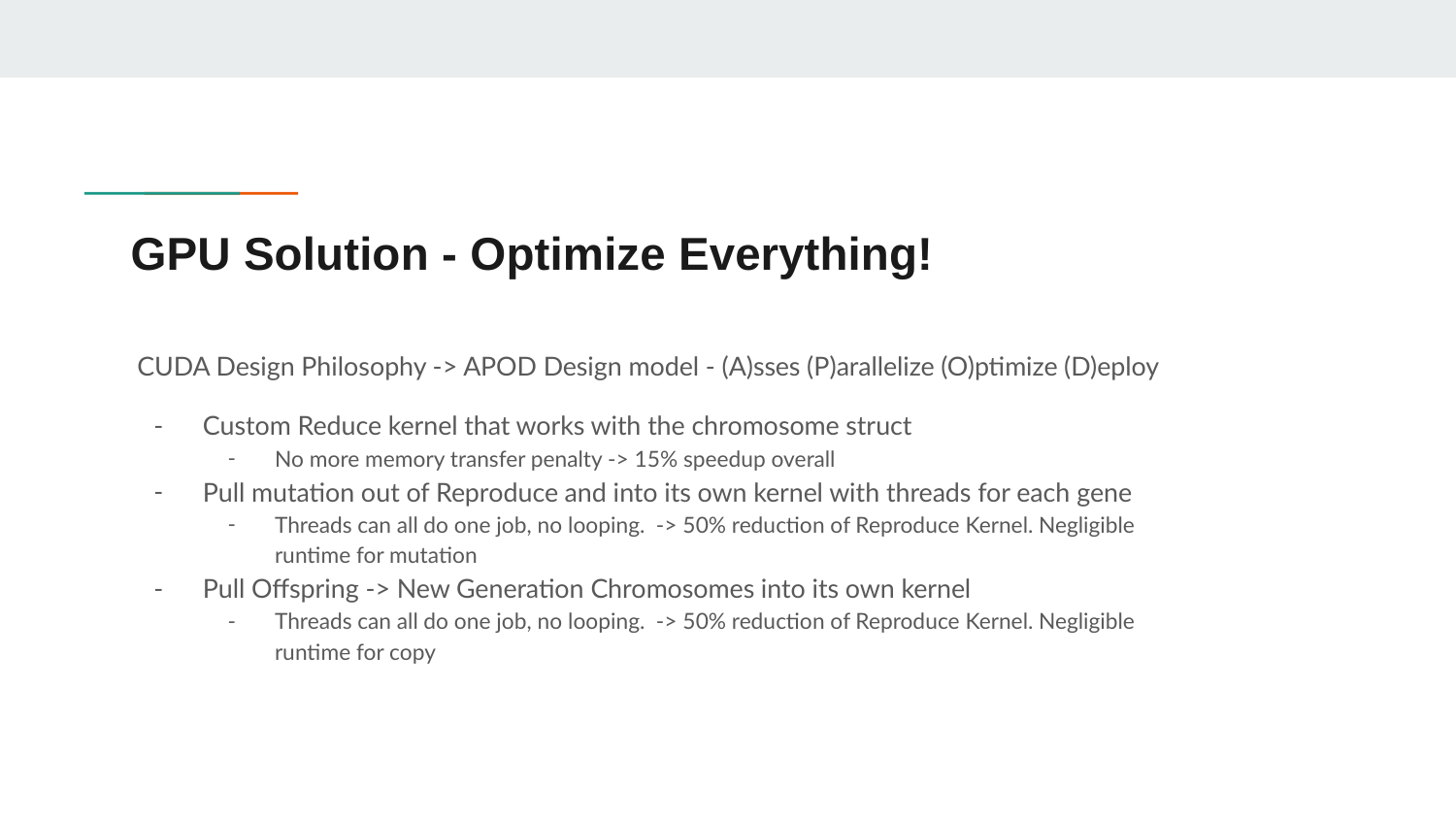

# GPU Solution - Optimize Everything!
 CUDA Design Philosophy -> APOD Design model - (A)sses (P)arallelize (O)ptimize (D)eploy
Custom Reduce kernel that works with the chromosome struct
No more memory transfer penalty -> 15% speedup overall
Pull mutation out of Reproduce and into its own kernel with threads for each gene
Threads can all do one job, no looping.  -> 50% reduction of Reproduce Kernel. Negligible runtime for mutation
Pull Offspring -> New Generation Chromosomes into its own kernel
Threads can all do one job, no looping.  -> 50% reduction of Reproduce Kernel. Negligible runtime for copy